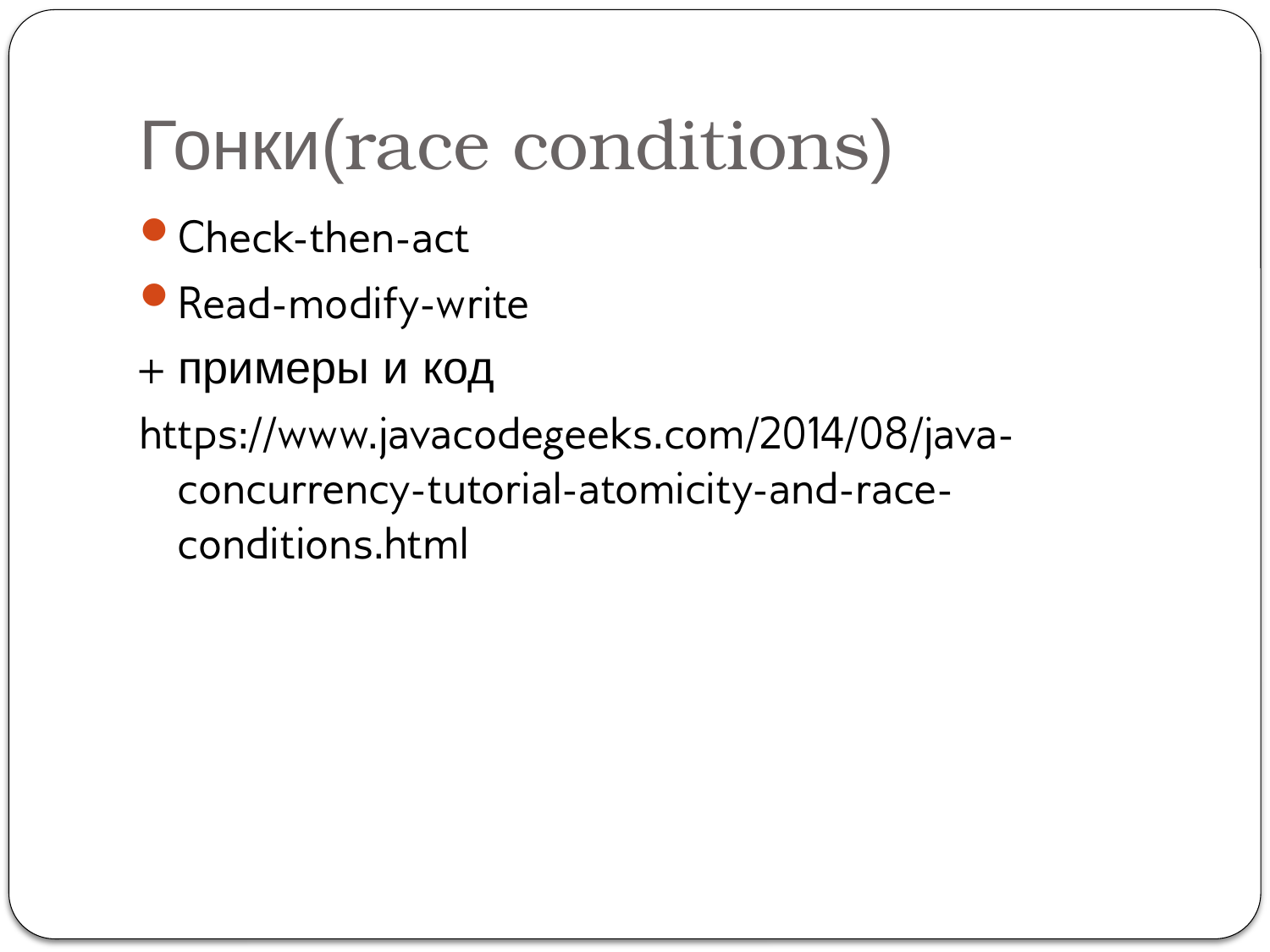

# Гонки(race conditions)
Check-then-act
Read-modify-write
+ примеры и код
https://www.javacodegeeks.com/2014/08/java-concurrency-tutorial-atomicity-and-race-conditions.html